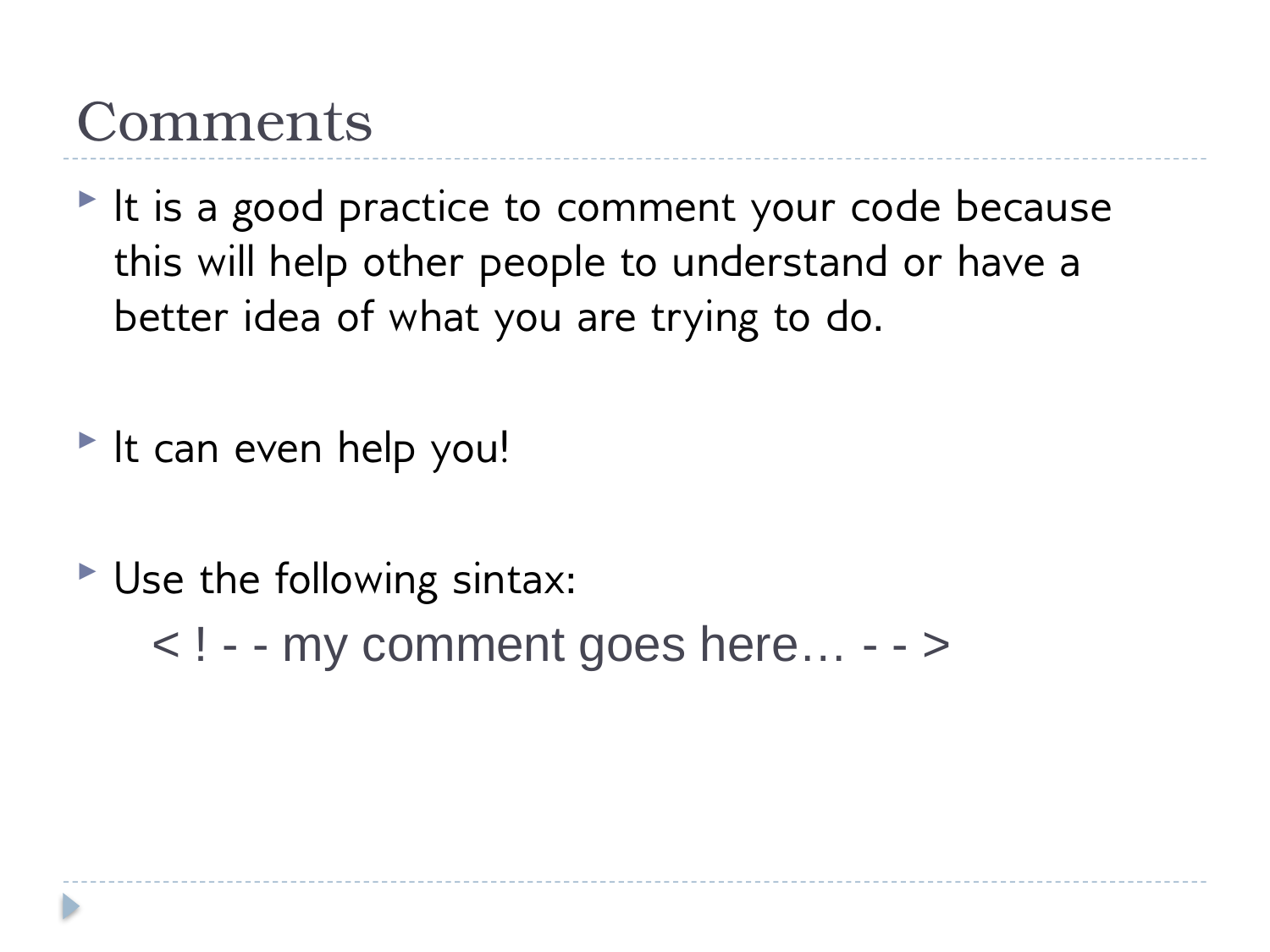

# Comments
It is a good practice to comment your code because this will help other people to understand or have a better idea of what you are trying to do.

It can even help you!

Use the following sintax:
	< ! - - my comment goes here… - - >